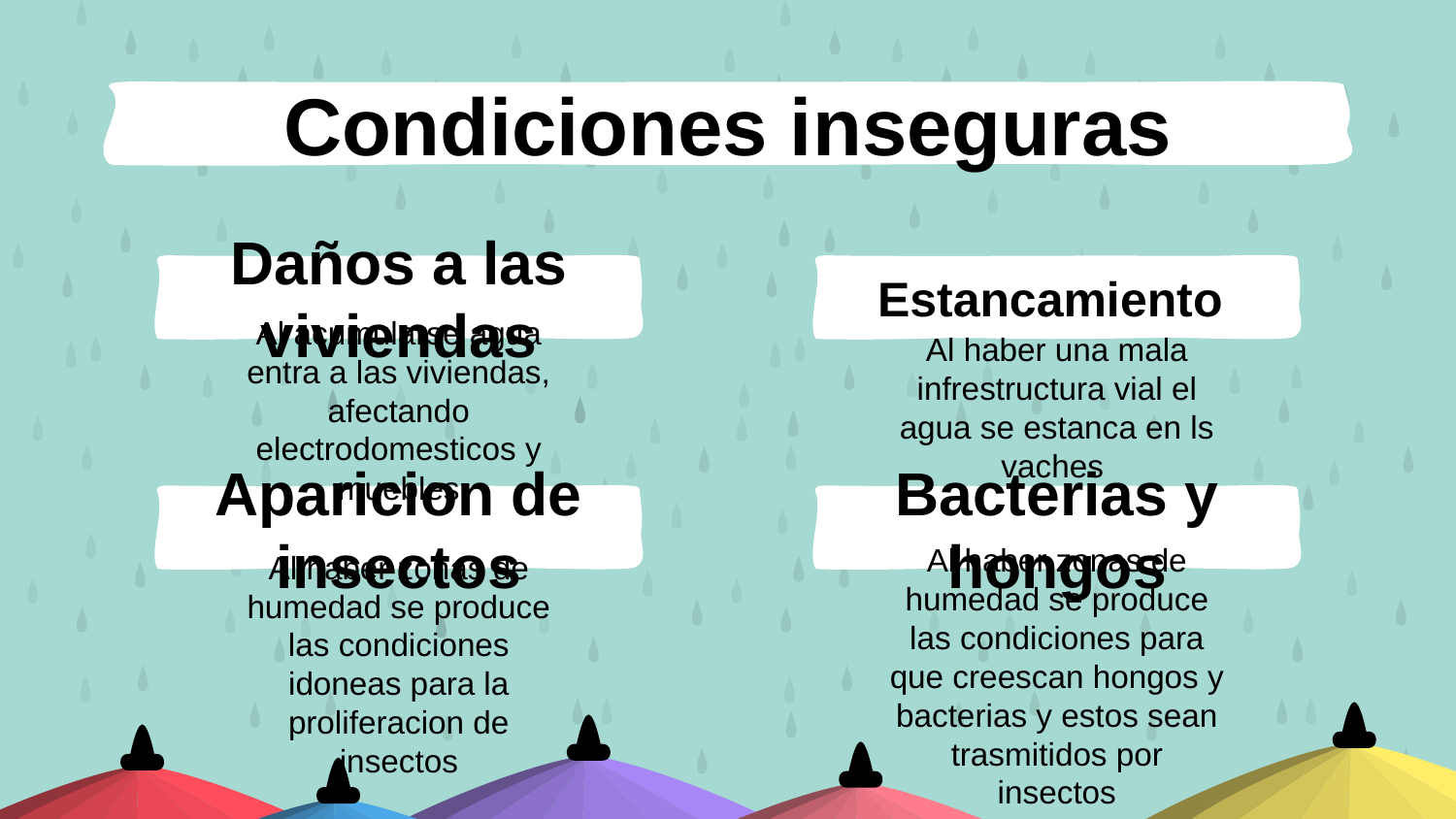

Condiciones inseguras

# Daños a las viviendas
Estancamiento
Al haber una mala infrestructura vial el agua se estanca en ls vaches
Al acumularse agua entra a las viviendas, afectando electrodomesticos y muebles

Aparicion de insectos
Bacterias y hongos
Al haber zonas de humedad se produce las condiciones idoneas para la proliferacion de insectos
Al haber zonas de humedad se produce las condiciones para que creescan hongos y bacterias y estos sean trasmitidos por insectos